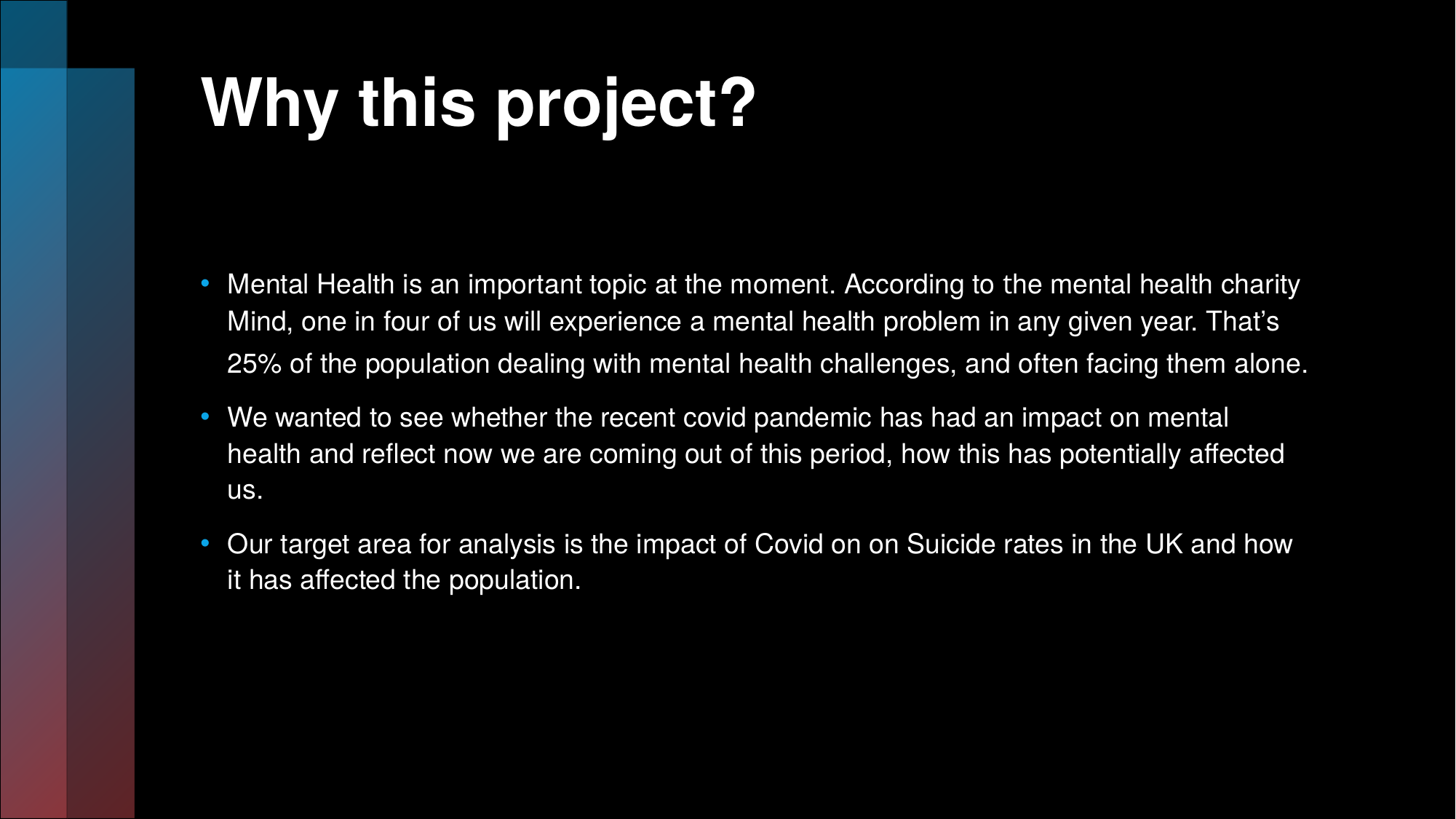

# Why this project?
Mental Health is an important topic at the moment. According to the mental health charity Mind, one in four of us will experience a mental health problem in any given year. That’s 25% of the population dealing with mental health challenges, and often facing them alone.
We wanted to see whether the recent covid pandemic has had an impact on mental health and reflect now we are coming out of this period, how this has potentially affected us.
Our target area for analysis is the impact of Covid on on Suicide rates in the UK and how it has affected the population.